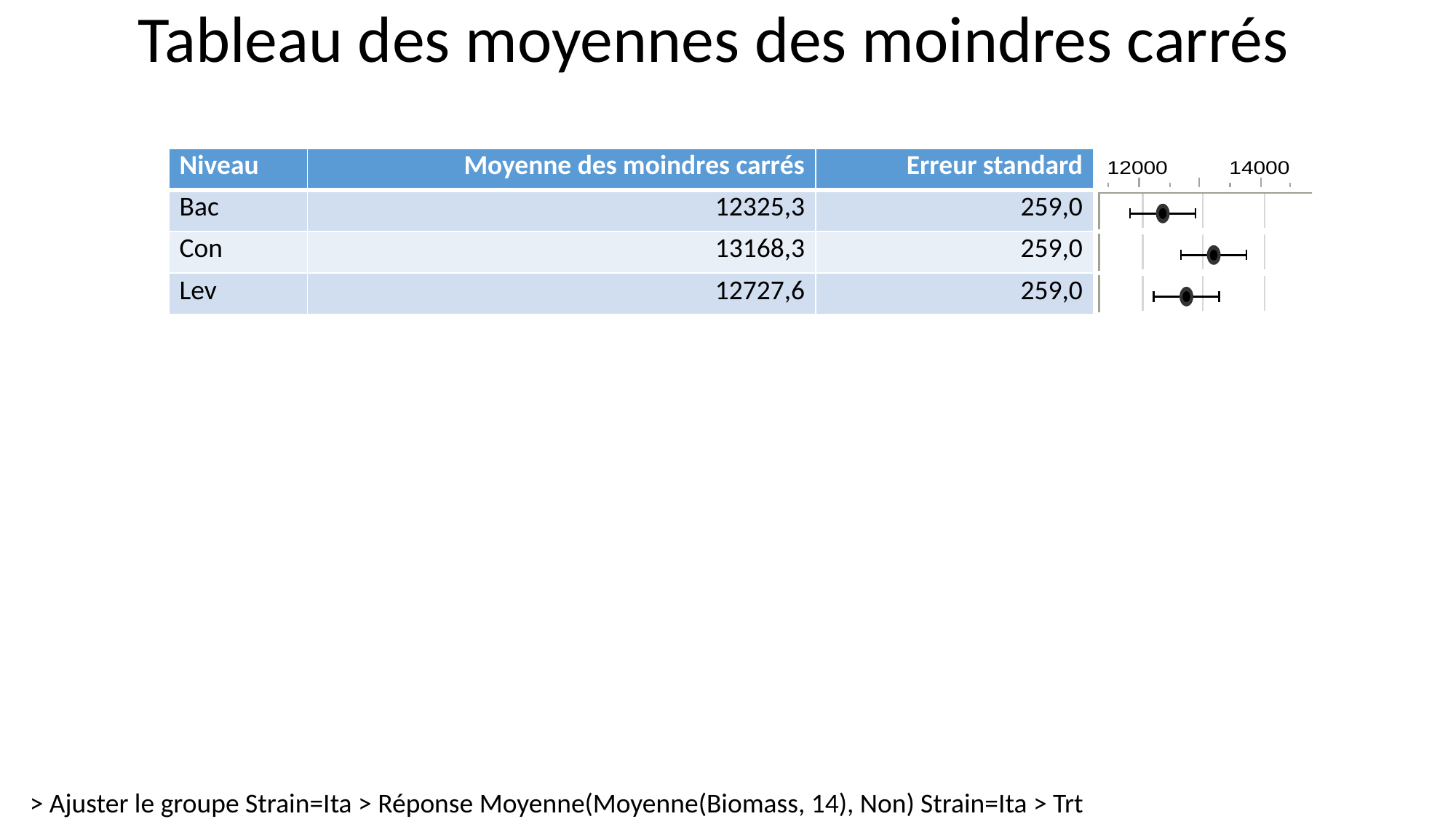

# Tableau des moyennes des moindres carrés
| Niveau | Moyenne des moindres carrés | Erreur standard |  |
| --- | --- | --- | --- |
| Bac | 12325,3 | 259,0 |  |
| Con | 13168,3 | 259,0 |  |
| Lev | 12727,6 | 259,0 |  |
> Ajuster le groupe Strain=Ita > Réponse Moyenne(Moyenne(Biomass, 14), Non) Strain=Ita > Trt